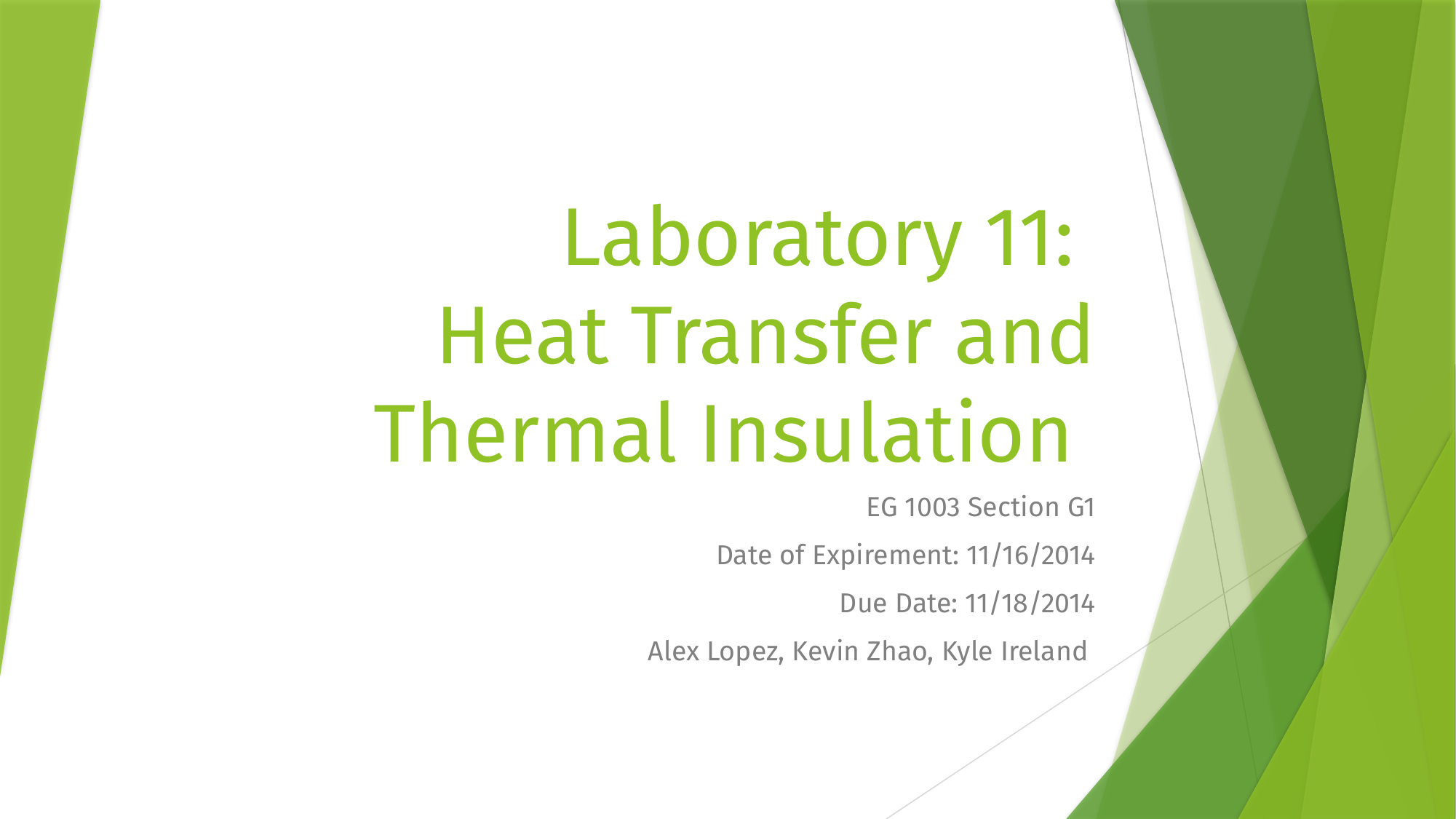

# Laboratory 11: Heat Transfer and Thermal Insulation
EG 1003 Section G1
Date of Expirement: 11/16/2014
Due Date: 11/18/2014
Alex Lopez, Kevin Zhao, Kyle Ireland